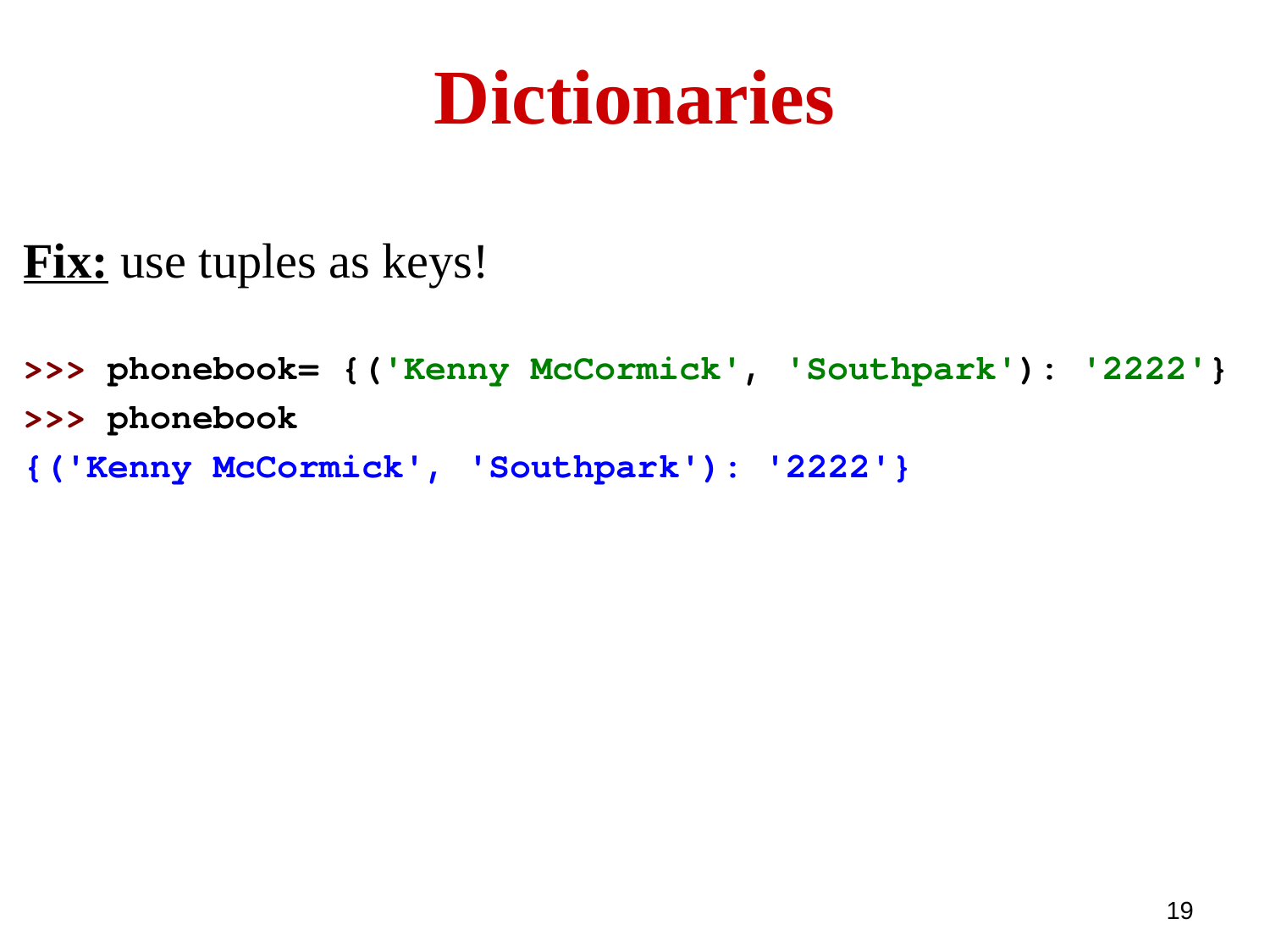

# Dictionaries
Fix: use tuples as keys!

>>> phonebook= {('Kenny McCormick', 'Southpark'): '2222'}
>>> phonebook
{('Kenny McCormick', 'Southpark'): '2222'}
19